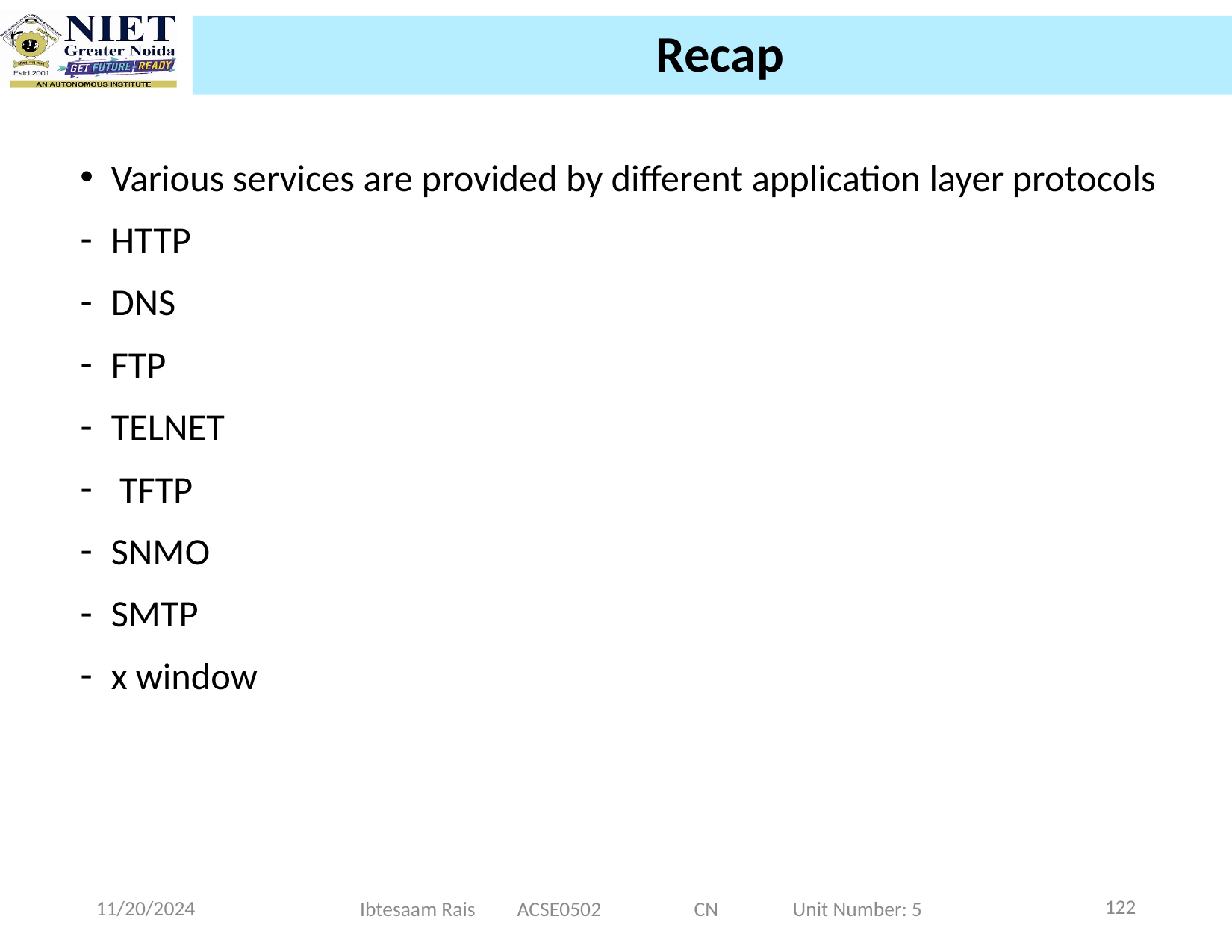

#
Recap
Various services are provided by different application layer protocols
HTTP
DNS
FTP
TELNET
 TFTP
SNMO
SMTP
x window
122
11/20/2024
Ibtesaam Rais         ACSE0502                    CN                Unit Number: 5